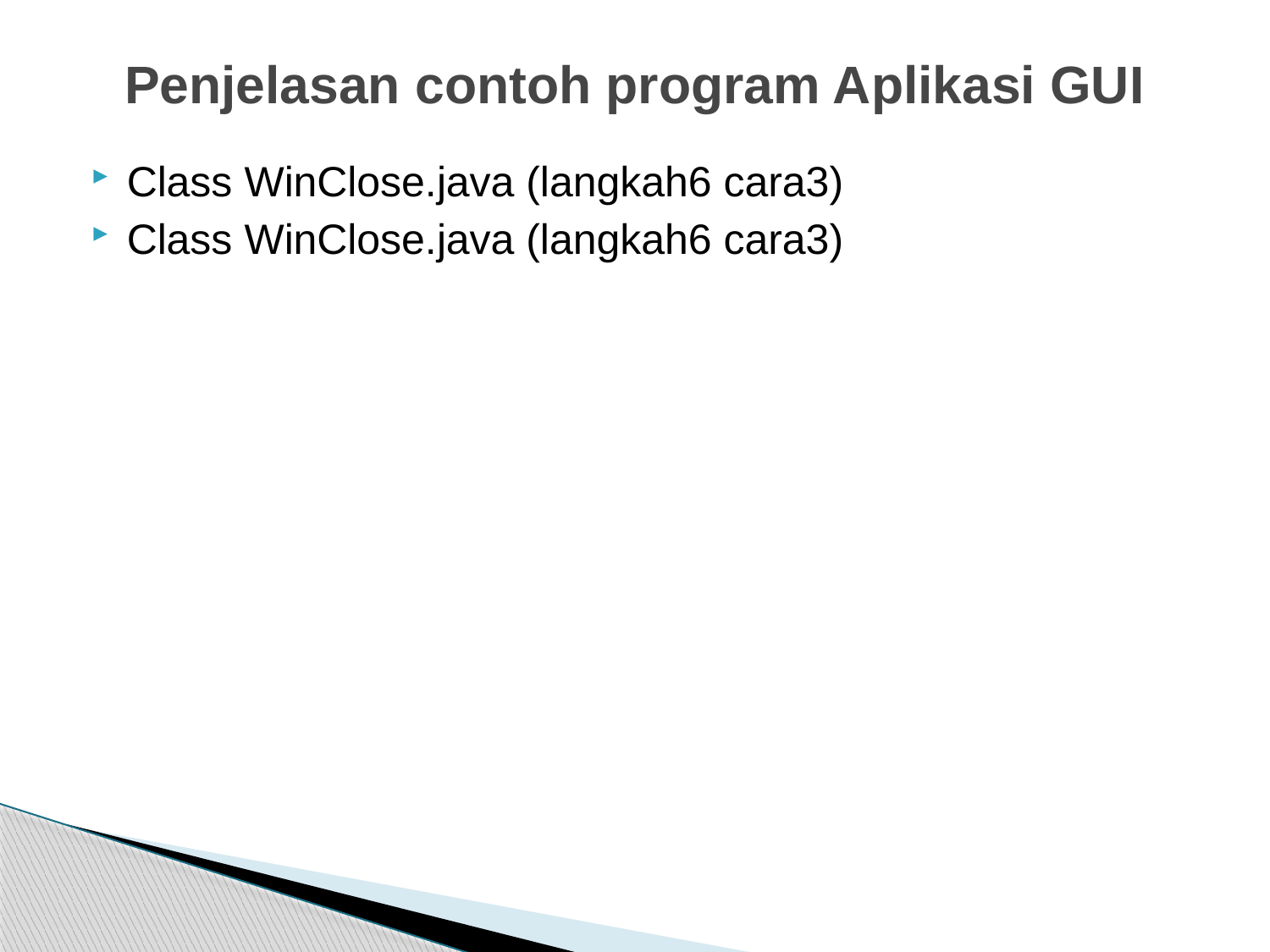

# Penjelasan contoh program Aplikasi GUI
Class WinClose.java (langkah6 cara3)
Class WinClose.java (langkah6 cara3)